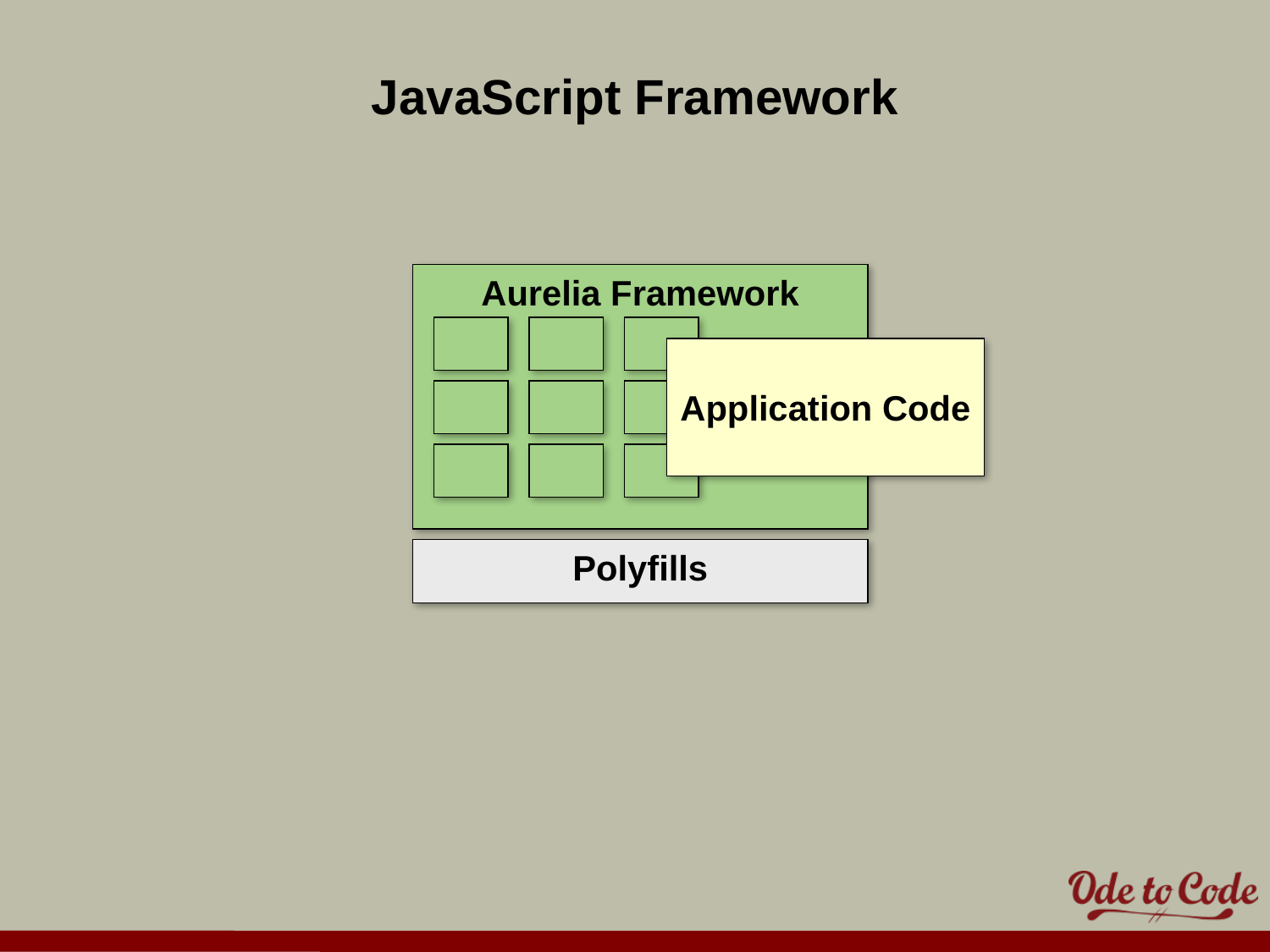

# JavaScript Framework
Aurelia Framework

Application Code

Polyfills